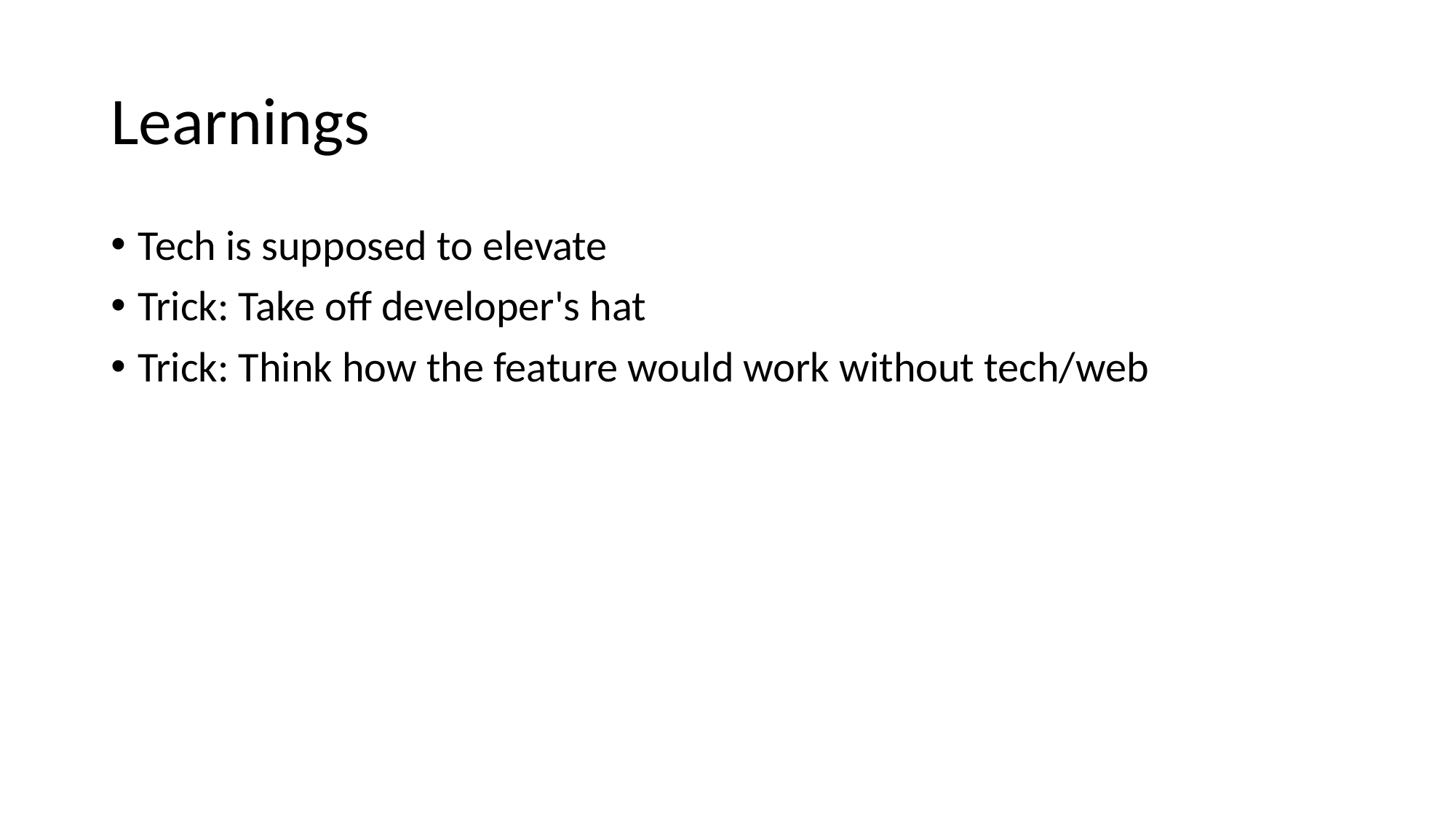

# Learnings
Tech is supposed to elevate
Trick: Take off developer's hat
Trick: Think how the feature would work without tech/web